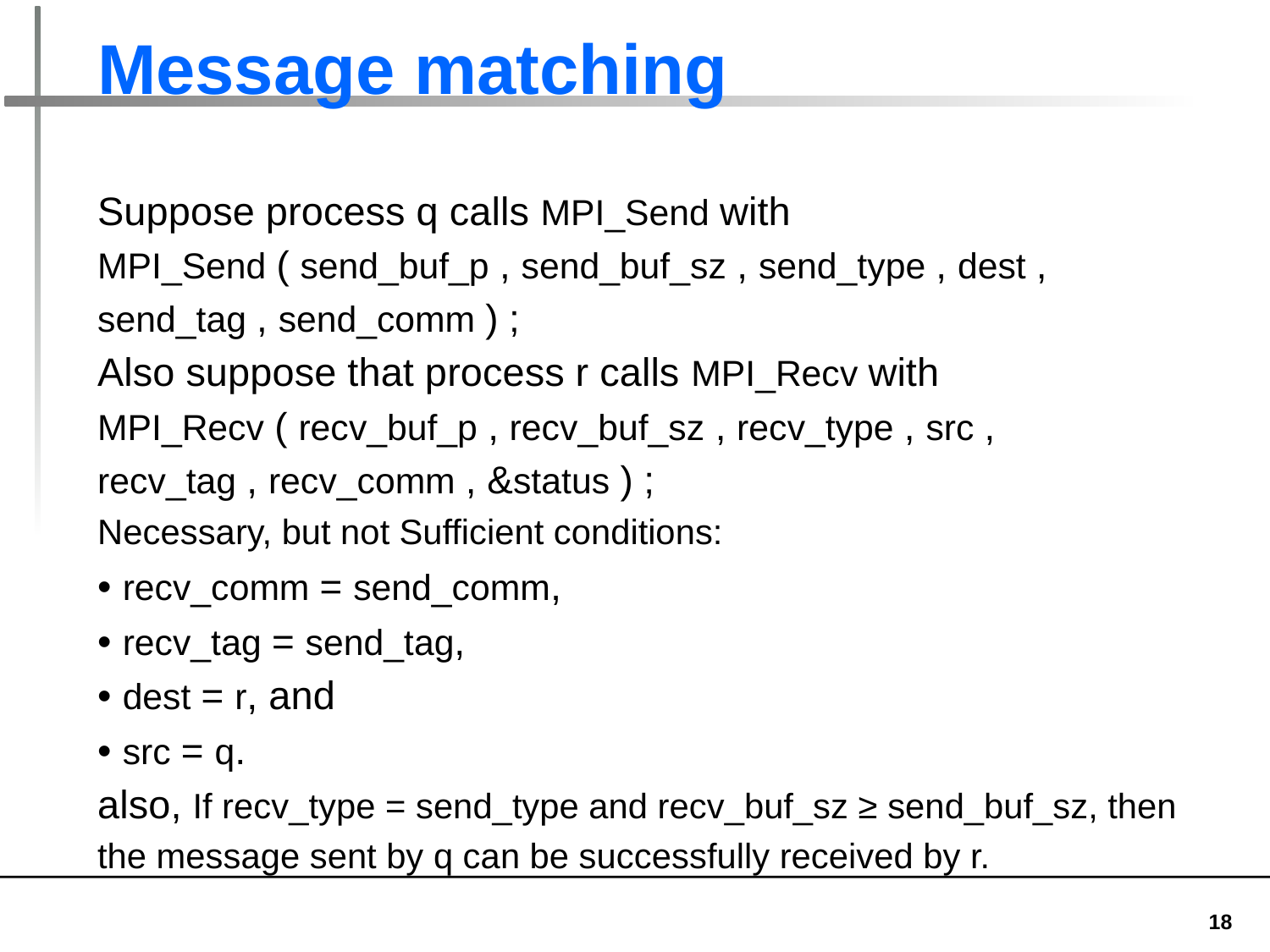

# Message matching
Suppose process q calls MPI_Send with
MPI_Send ( send_buf_p , send_buf_sz , send_type , dest , send_tag , send_comm ) ;
Also suppose that process r calls MPI_Recv with
MPI_Recv ( recv_buf_p , recv_buf_sz , recv_type , src , recv_tag , recv_comm , &status ) ;
Necessary, but not Sufficient conditions:
• recv_comm = send_comm,
• recv_tag = send_tag,
• dest = r, and
• src = q.
also, If recv_type = send_type and recv_buf_sz ≥ send_buf_sz, then the message sent by q can be successfully received by r.